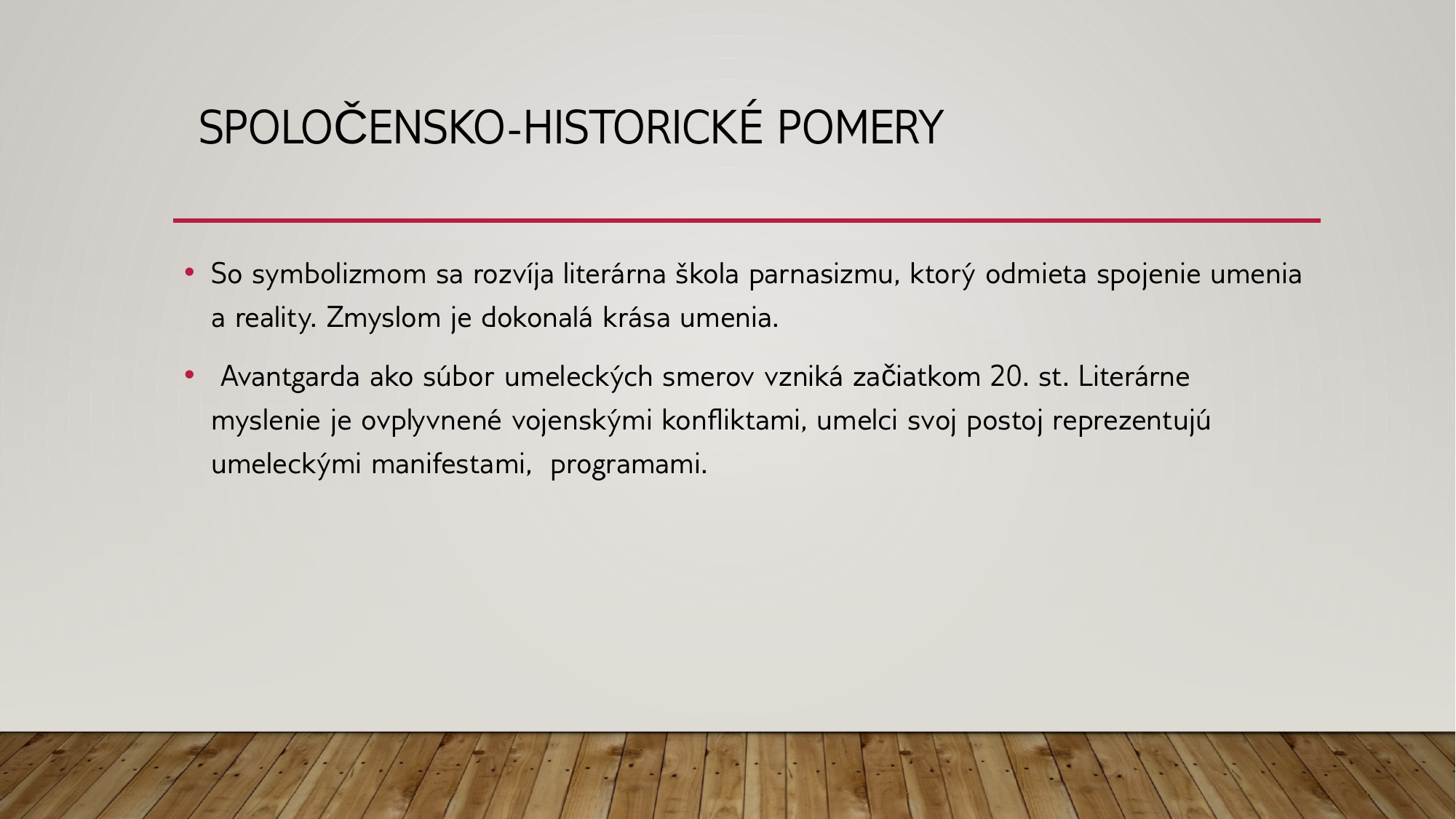

# Spoločensko-historické pomery
So symbolizmom sa rozvíja literárna škola parnasizmu, ktorý odmieta spojenie umenia a reality. Zmyslom je dokonalá krása umenia.
 Avantgarda ako súbor umeleckých smerov vzniká začiatkom 20. st. Literárne myslenie je ovplyvnené vojenskými konfliktami, umelci svoj postoj reprezentujú umeleckými manifestami,  programami.